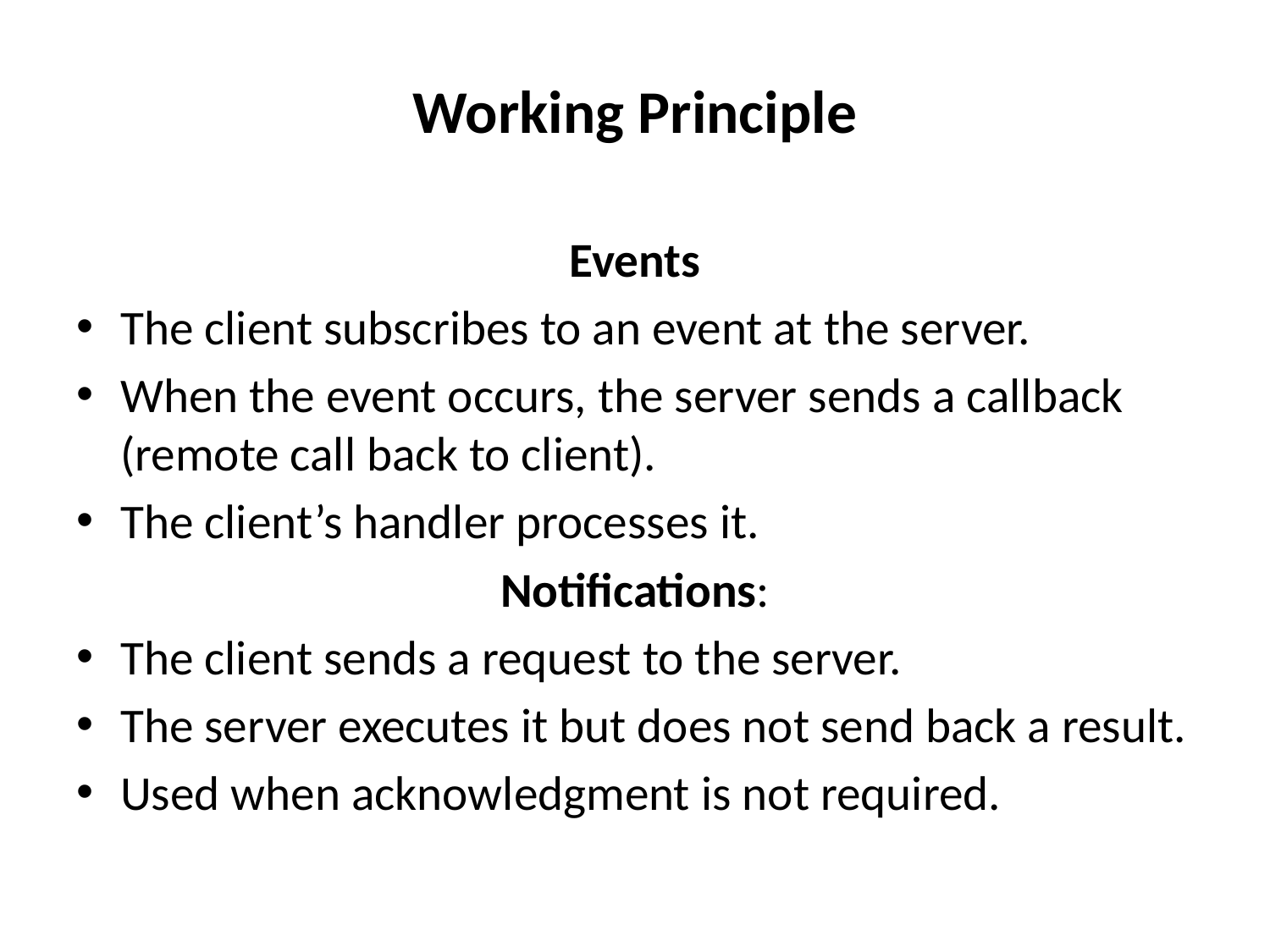

# Working Principle
Events
The client subscribes to an event at the server.
When the event occurs, the server sends a callback (remote call back to client).
The client’s handler processes it.
Notifications:
The client sends a request to the server.
The server executes it but does not send back a result.
Used when acknowledgment is not required.